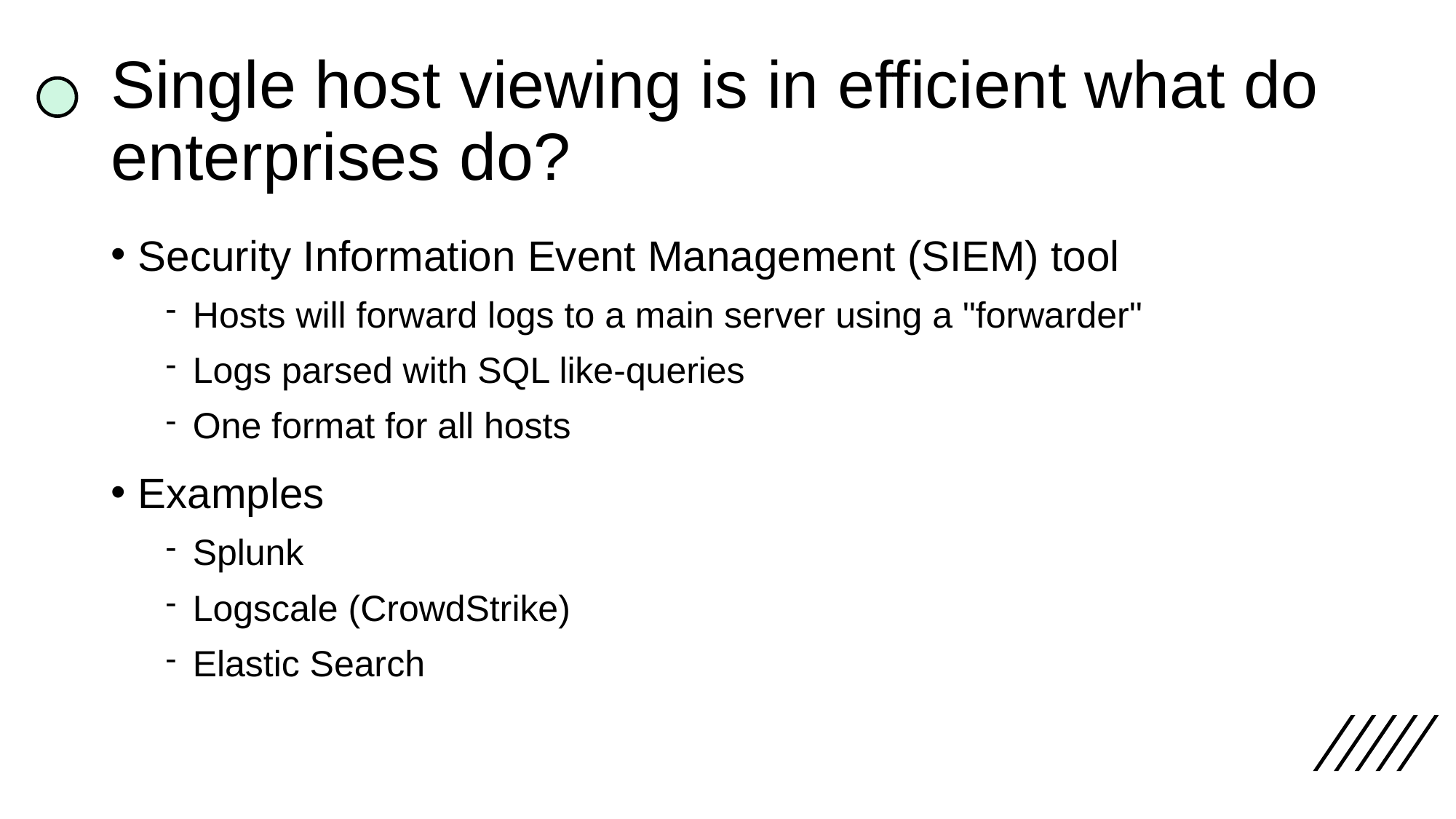

# Single host viewing is in efficient what do enterprises do?
Security Information Event Management (SIEM) tool
Hosts will forward logs to a main server using a "forwarder"
Logs parsed with SQL like-queries
One format for all hosts
Examples
Splunk
Logscale (CrowdStrike)
Elastic Search